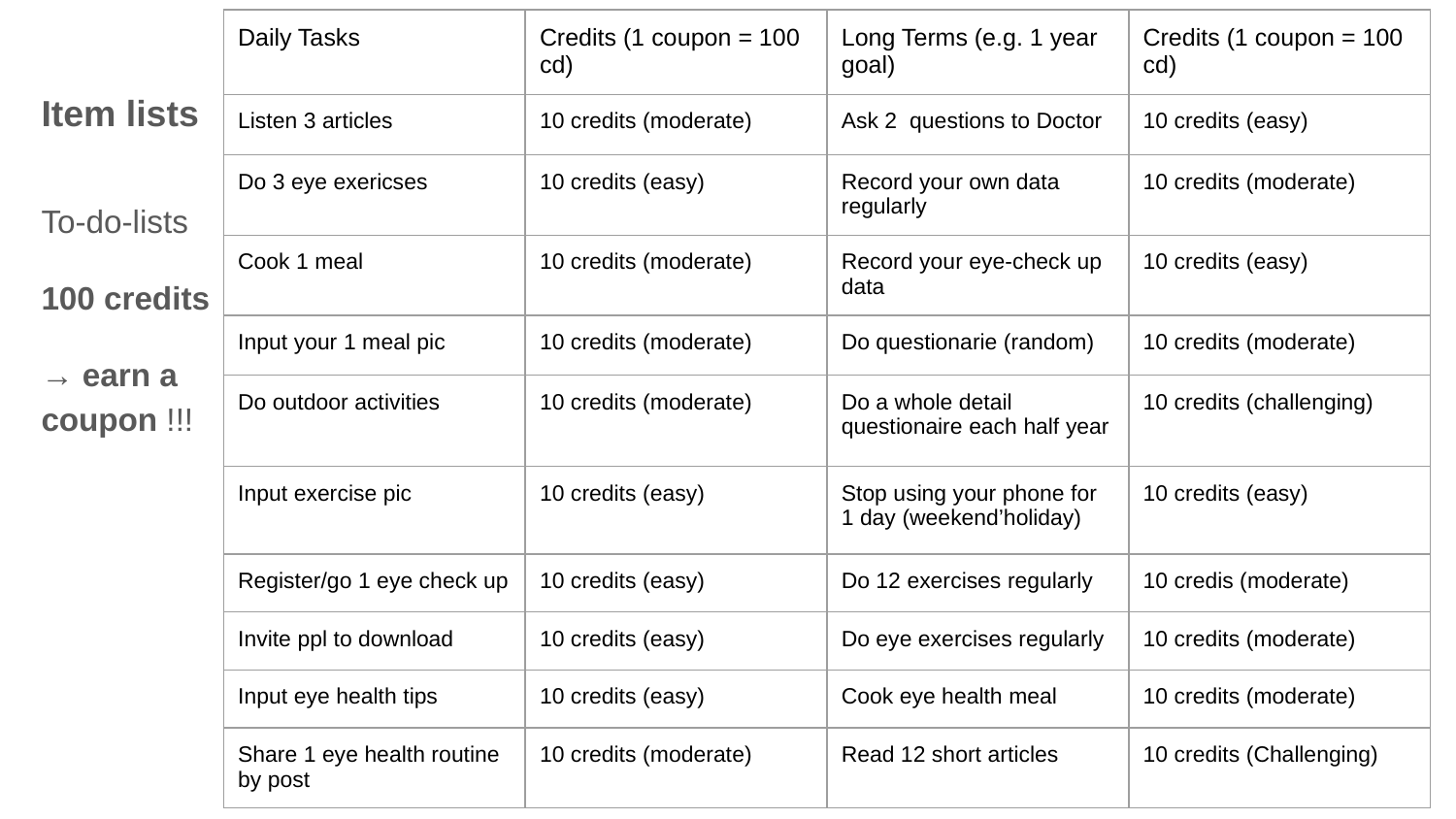

| Daily Tasks | Credits (1 coupon = 100 cd) | Long Terms (e.g. 1 year goal) | Credits (1 coupon = 100 cd) |
| --- | --- | --- | --- |
| Listen 3 articles | 10 credits (moderate) | Ask 2 questions to Doctor | 10 credits (easy) |
| Do 3 eye exericses | 10 credits (easy) | Record your own data regularly | 10 credits (moderate) |
| Cook 1 meal | 10 credits (moderate) | Record your eye-check up data | 10 credits (easy) |
| Input your 1 meal pic | 10 credits (moderate) | Do questionarie (random) | 10 credits (moderate) |
| Do outdoor activities | 10 credits (moderate) | Do a whole detail questionaire each half year | 10 credits (challenging) |
| Input exercise pic | 10 credits (easy) | Stop using your phone for 1 day (weekend’holiday) | 10 credits (easy) |
| Register/go 1 eye check up | 10 credits (easy) | Do 12 exercises regularly | 10 credis (moderate) |
| Invite ppl to download | 10 credits (easy) | Do eye exercises regularly | 10 credits (moderate) |
| Input eye health tips | 10 credits (easy) | Cook eye health meal | 10 credits (moderate) |
| Share 1 eye health routine by post | 10 credits (moderate) | Read 12 short articles | 10 credits (Challenging) |
# Item lists
To-do-lists
100 credits
→ earn a coupon !!!